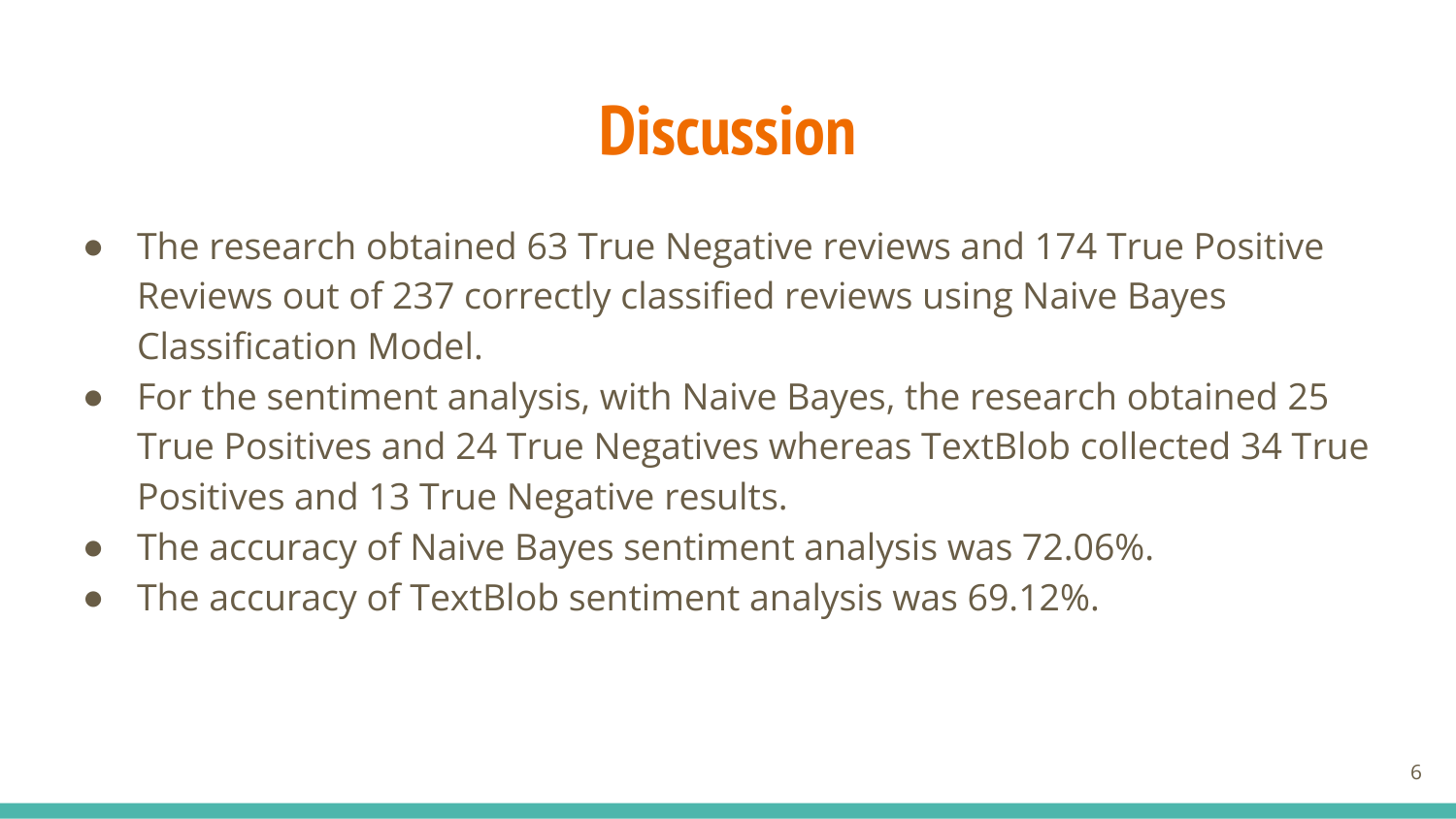

# Discussion
The research obtained 63 True Negative reviews and 174 True Positive Reviews out of 237 correctly classified reviews using Naive Bayes Classification Model.
For the sentiment analysis, with Naive Bayes, the research obtained 25 True Positives and 24 True Negatives whereas TextBlob collected 34 True Positives and 13 True Negative results.
The accuracy of Naive Bayes sentiment analysis was 72.06%.
The accuracy of TextBlob sentiment analysis was 69.12%.

6